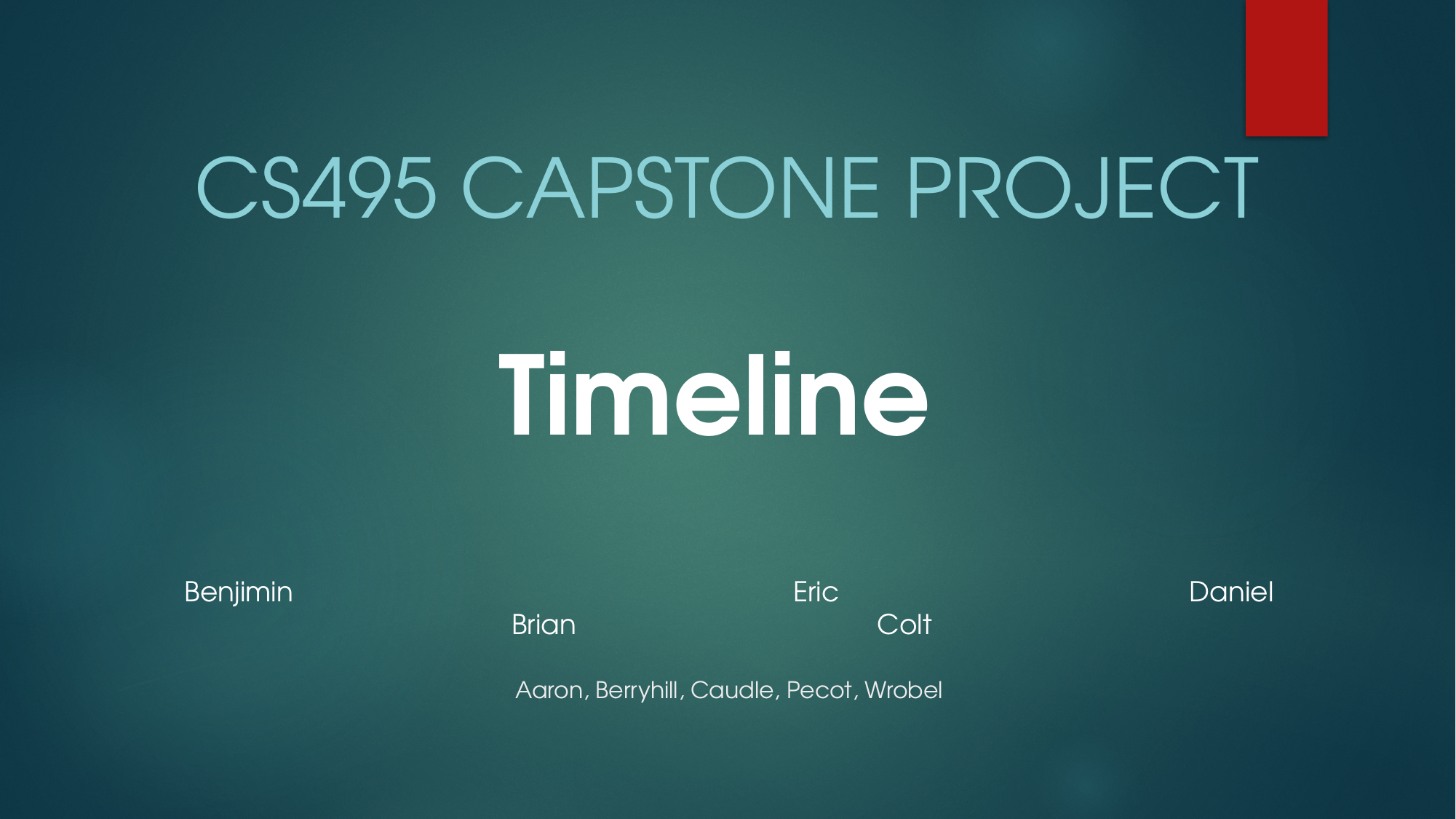

CS495 Capstone Project
Timeline
# Aaron, Berryhill, Caudle, Pecot, Wrobel
      Benjimin					Eric			         Daniel			      Brian		           Colt